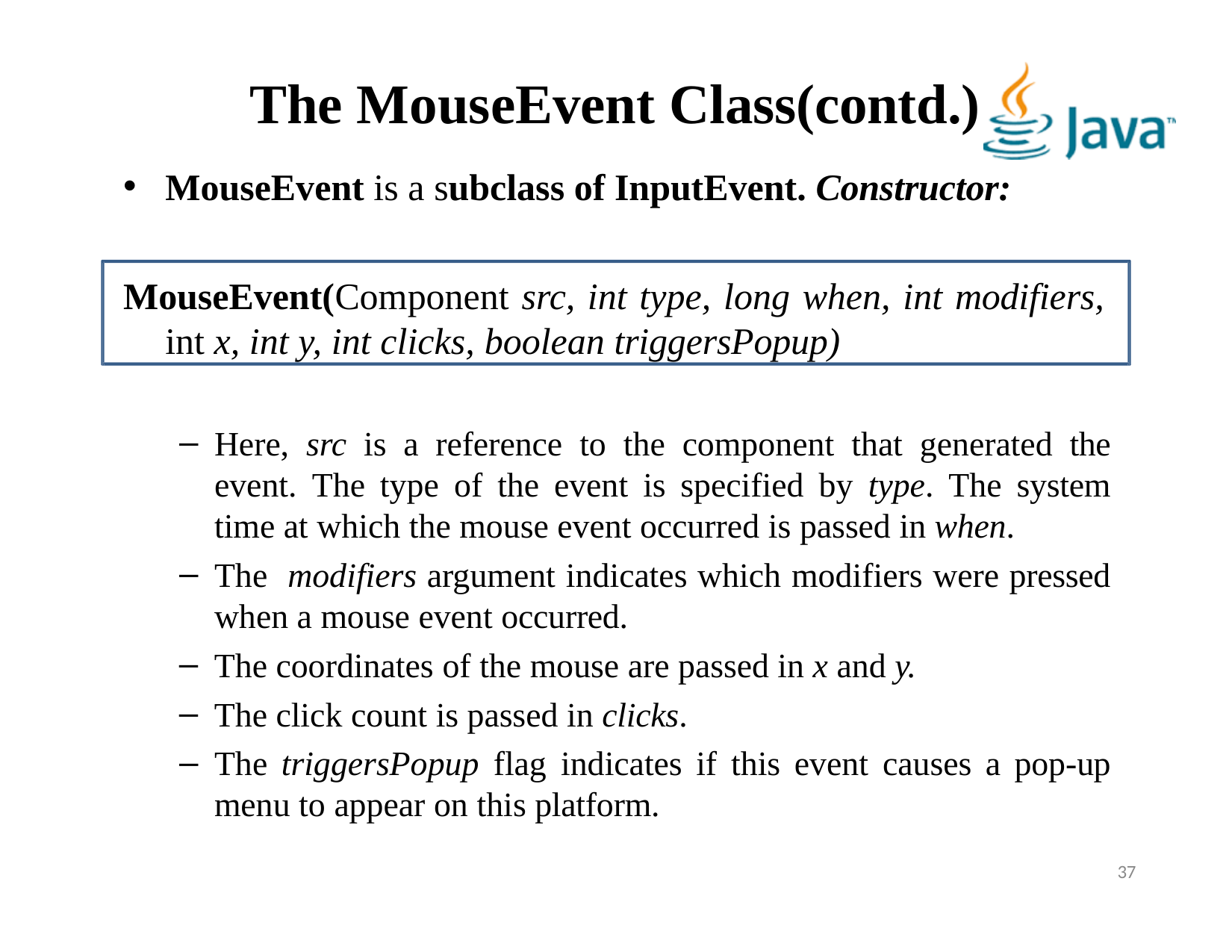

# The MouseEvent Class(contd.)
MouseEvent is a subclass of InputEvent. Constructor:

MouseEvent(Component src, int type, long when, int modifiers,
int x, int y, int clicks, boolean triggersPopup)

Here, src is a reference to the component that generated the event. The type of the event is specified by type. The system time at which the mouse event occurred is passed in when.
The  modifiers argument indicates which modifiers were pressed when a mouse event occurred.
The coordinates of the mouse are passed in x and y.
The click count is passed in clicks.
The triggersPopup flag indicates if this event causes a pop-up menu to appear on this platform.

37